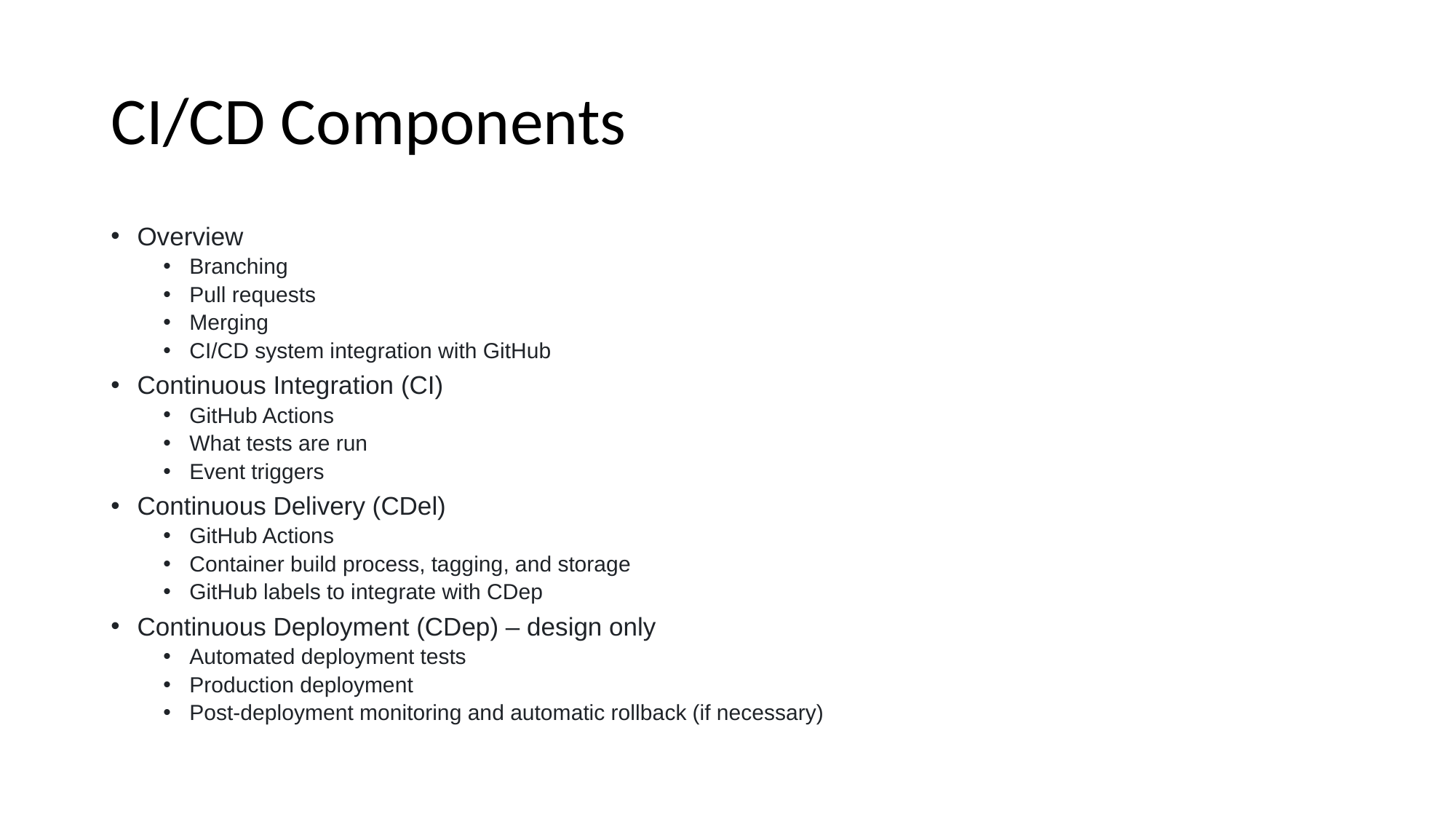

# CI/CD Components
Overview
Branching
Pull requests
Merging
CI/CD system integration with GitHub
Continuous Integration (CI)
GitHub Actions
What tests are run
Event triggers
Continuous Delivery (CDel)
GitHub Actions
Container build process, tagging, and storage
GitHub labels to integrate with CDep
Continuous Deployment (CDep) – design only
Automated deployment tests
Production deployment
Post-deployment monitoring and automatic rollback (if necessary)